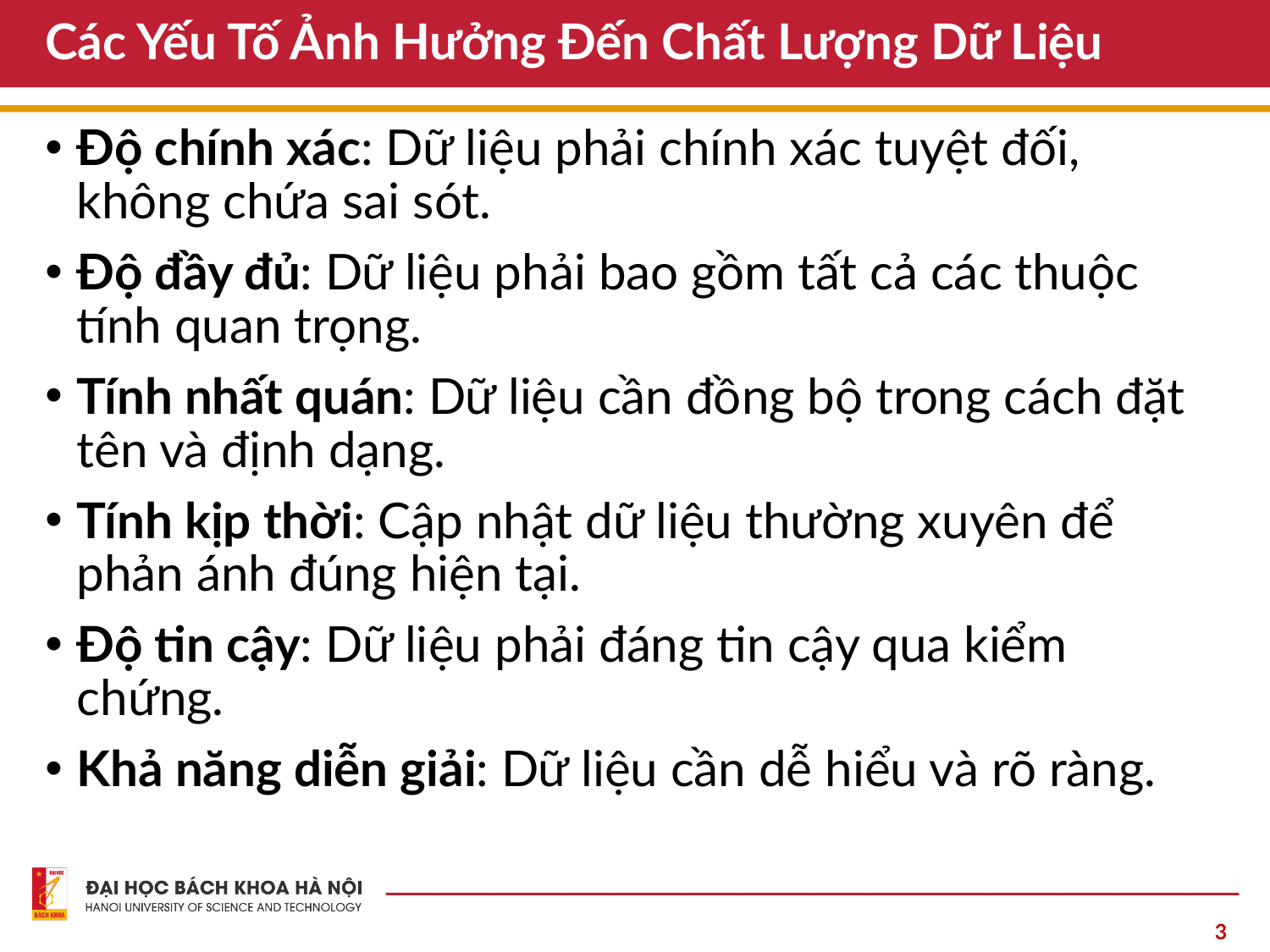

# Các Yếu Tố Ảnh Hưởng Đến Chất Lượng Dữ Liệu
Độ chính xác: Dữ liệu phải chính xác tuyệt đối, không chứa sai sót.
Độ đầy đủ: Dữ liệu phải bao gồm tất cả các thuộc tính quan trọng.
Tính nhất quán: Dữ liệu cần đồng bộ trong cách đặt tên và định dạng.
Tính kịp thời: Cập nhật dữ liệu thường xuyên để phản ánh đúng hiện tại.
Độ tin cậy: Dữ liệu phải đáng tin cậy qua kiểm chứng.
Khả năng diễn giải: Dữ liệu cần dễ hiểu và rõ ràng.
3